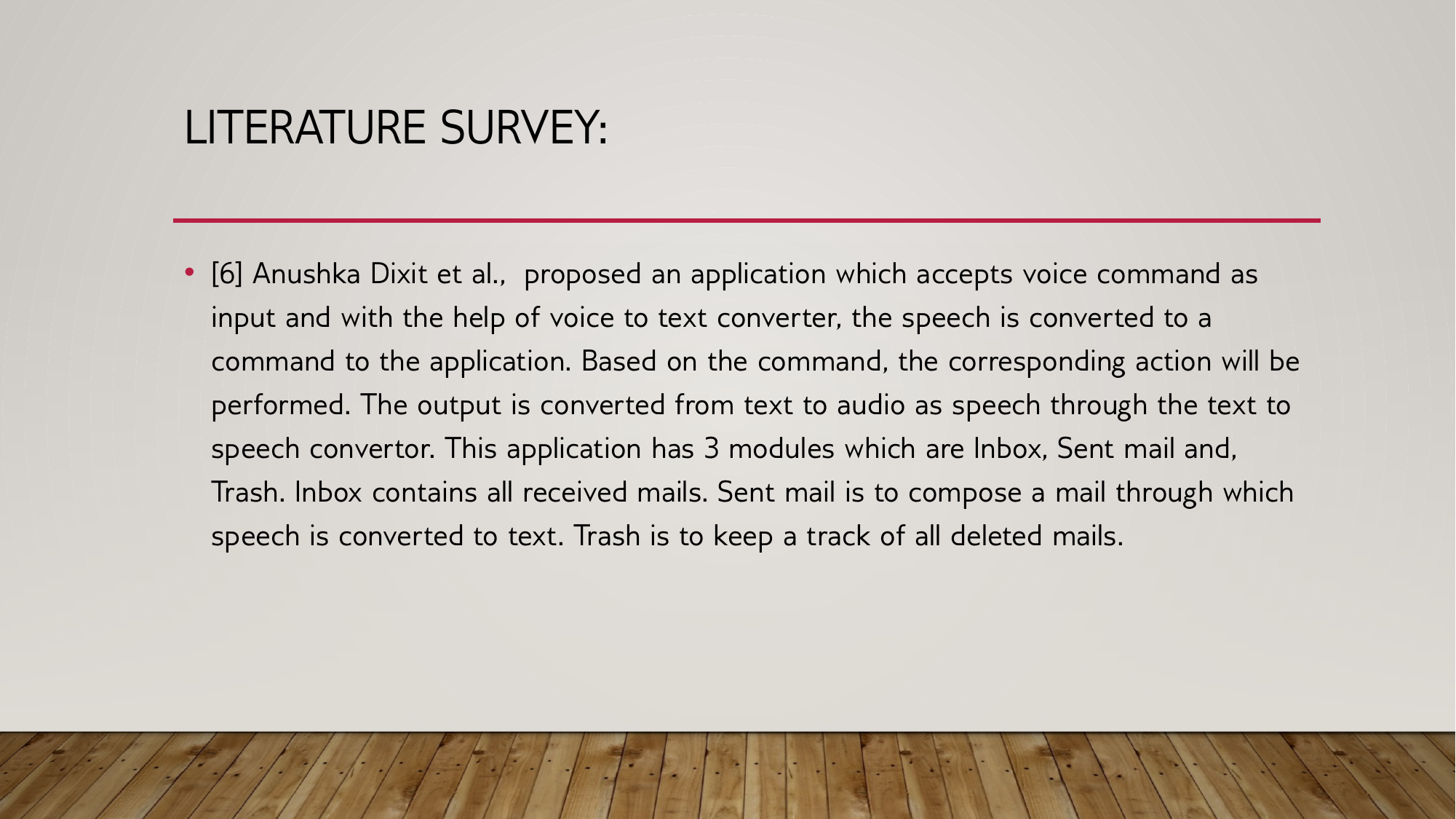

# LITERATURE SURVEY:
[6] Anushka Dixit et al.,  proposed an application which accepts voice command as input and with the help of voice to text converter, the speech is converted to a command to the application. Based on the command, the corresponding action will be performed. The output is converted from text to audio as speech through the text to speech convertor. This application has 3 modules which are Inbox, Sent mail and, Trash. Inbox contains all received mails. Sent mail is to compose a mail through which speech is converted to text. Trash is to keep a track of all deleted mails.